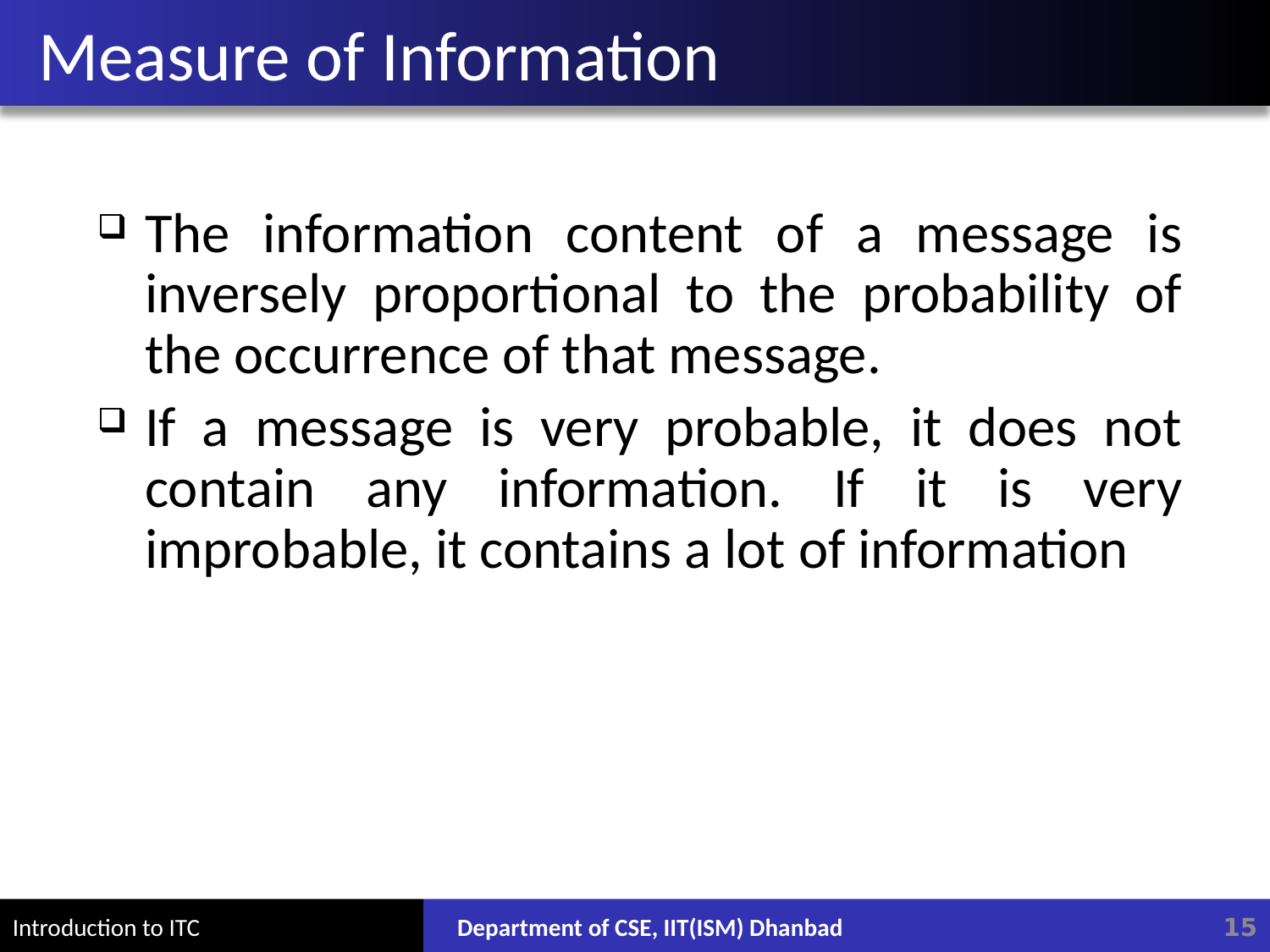

# Measure of Information
The information content of a message is inversely proportional to the probability of the occurrence of that message.
If a message is very probable, it does not contain any information. If it is very improbable, it contains a lot of information
Department of CSE, IIT(ISM) Dhanbad
15